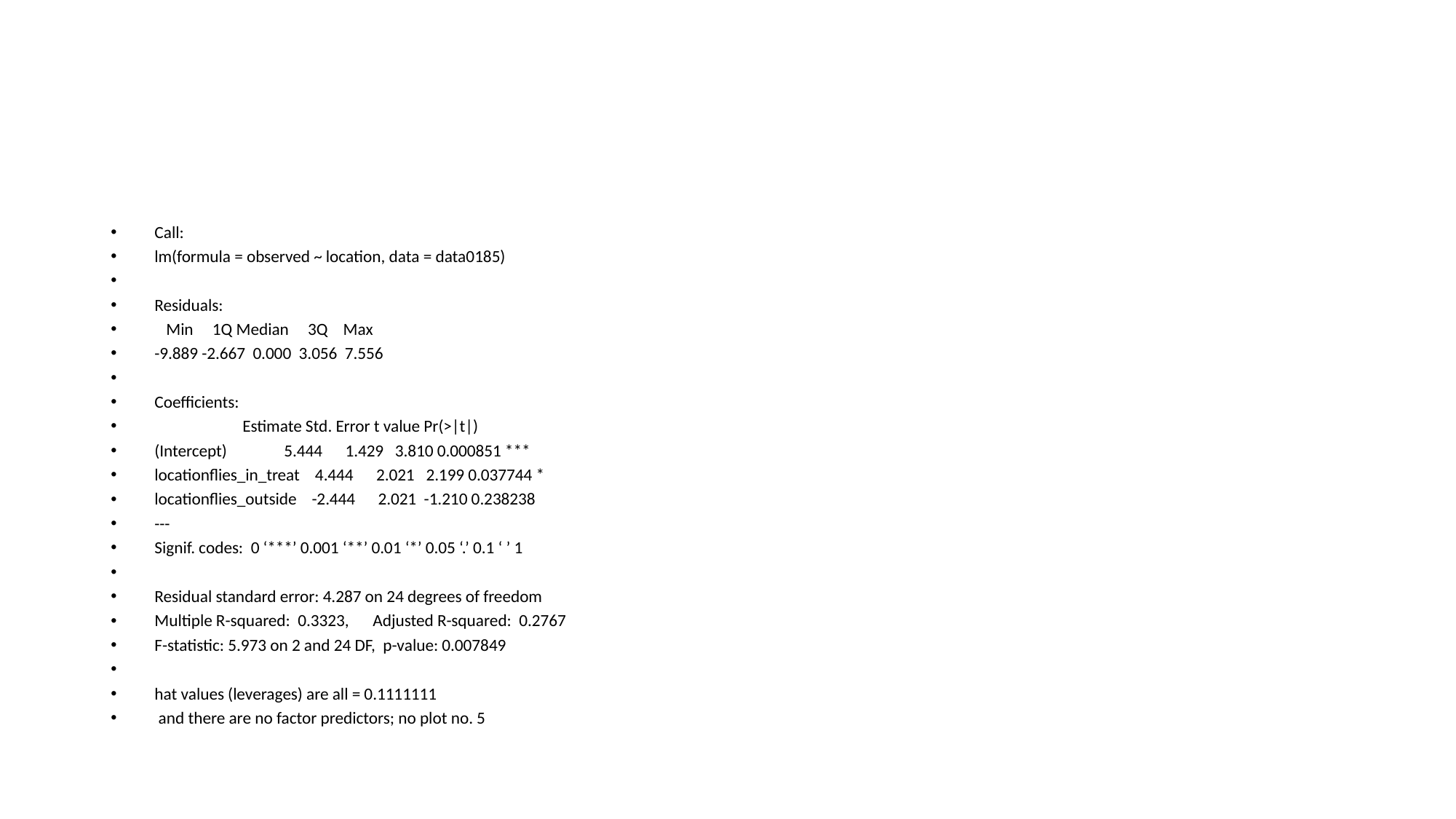

#
Call:
lm(formula = observed ~ location, data = data0185)

Residuals:
   Min     1Q Median     3Q    Max
-9.889 -2.667  0.000  3.056  7.556

Coefficients:
                       Estimate Std. Error t value Pr(>|t|)
(Intercept)               5.444      1.429   3.810 0.000851 ***
locationflies_in_treat    4.444      2.021   2.199 0.037744 *
locationflies_outside    -2.444      2.021  -1.210 0.238238
---
Signif. codes:  0 ‘***’ 0.001 ‘**’ 0.01 ‘*’ 0.05 ‘.’ 0.1 ‘ ’ 1

Residual standard error: 4.287 on 24 degrees of freedom
Multiple R-squared:  0.3323,	Adjusted R-squared:  0.2767
F-statistic: 5.973 on 2 and 24 DF,  p-value: 0.007849

hat values (leverages) are all = 0.1111111
 and there are no factor predictors; no plot no. 5